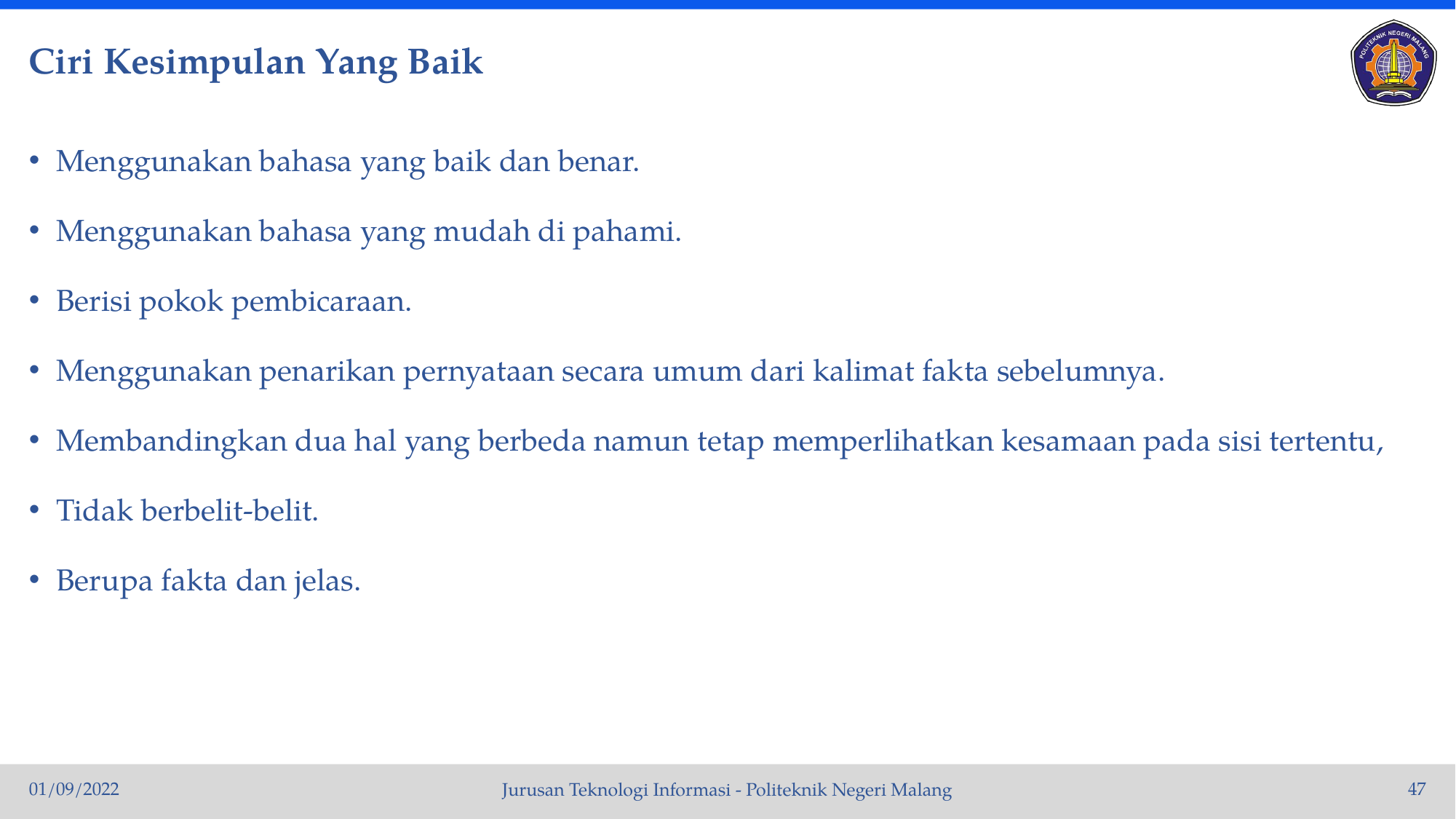

# Ciri Kesimpulan Yang Baik
Menggunakan bahasa yang baik dan benar.
Menggunakan bahasa yang mudah di pahami.
Berisi pokok pembicaraan.
Menggunakan penarikan pernyataan secara umum dari kalimat fakta sebelumnya.
Membandingkan dua hal yang berbeda namun tetap memperlihatkan kesamaan pada sisi tertentu,
Tidak berbelit-belit.
Berupa fakta dan jelas.
01/09/2022
47
Jurusan Teknologi Informasi - Politeknik Negeri Malang